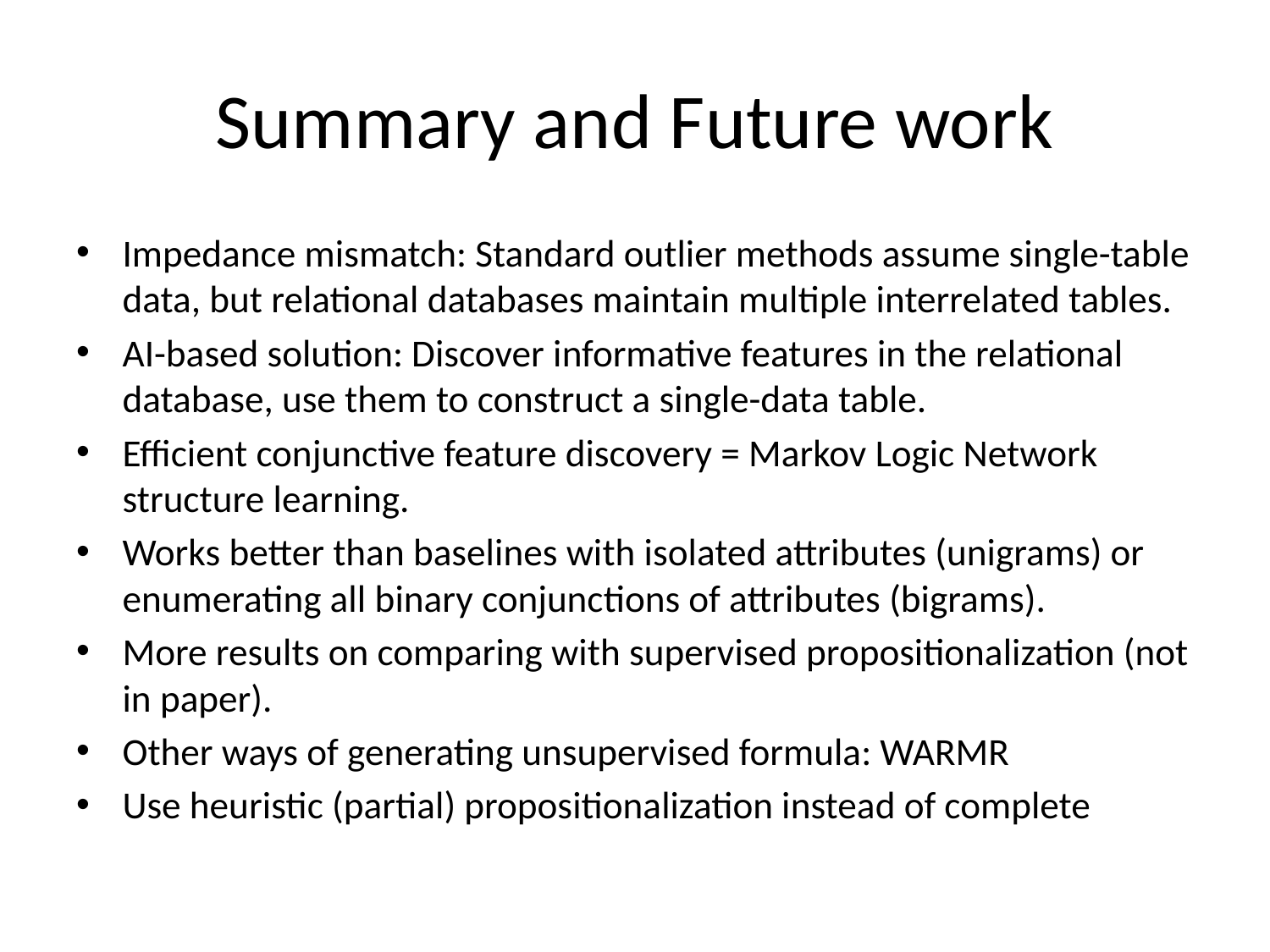

# Summary and Future work
Impedance mismatch: Standard outlier methods assume single-table data, but relational databases maintain multiple interrelated tables.
AI-based solution: Discover informative features in the relational database, use them to construct a single-data table.
Efficient conjunctive feature discovery = Markov Logic Network structure learning.
Works better than baselines with isolated attributes (unigrams) or enumerating all binary conjunctions of attributes (bigrams).
More results on comparing with supervised propositionalization (not in paper).
Other ways of generating unsupervised formula: WARMR
Use heuristic (partial) propositionalization instead of complete